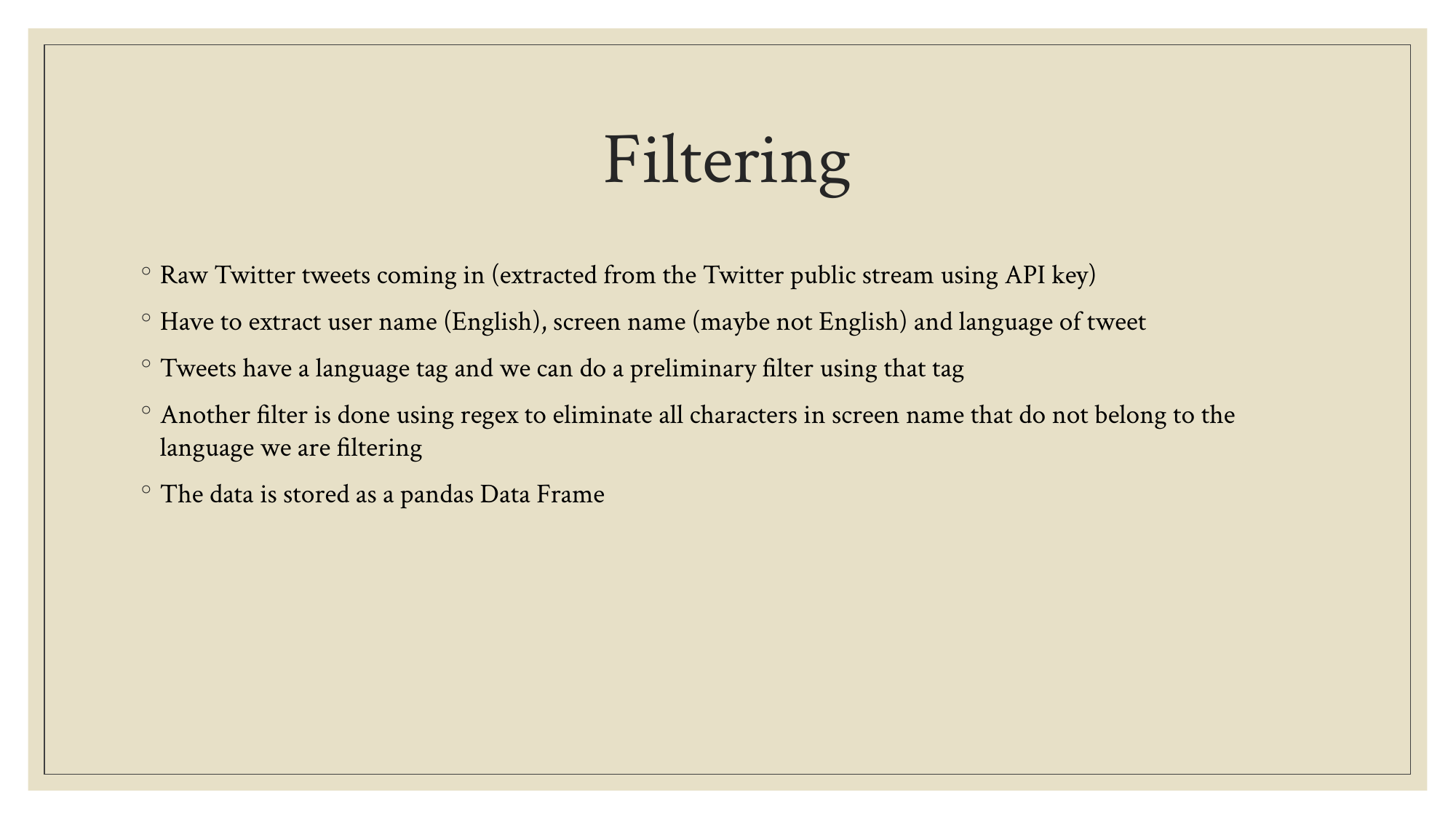

# Filtering
Raw Twitter tweets coming in (extracted from the Twitter public stream using API key)
Have to extract user name (English), screen name (maybe not English) and language of tweet
Tweets have a language tag and we can do a preliminary filter using that tag
Another filter is done using regex to eliminate all characters in screen name that do not belong to the language we are filtering
The data is stored as a pandas Data Frame